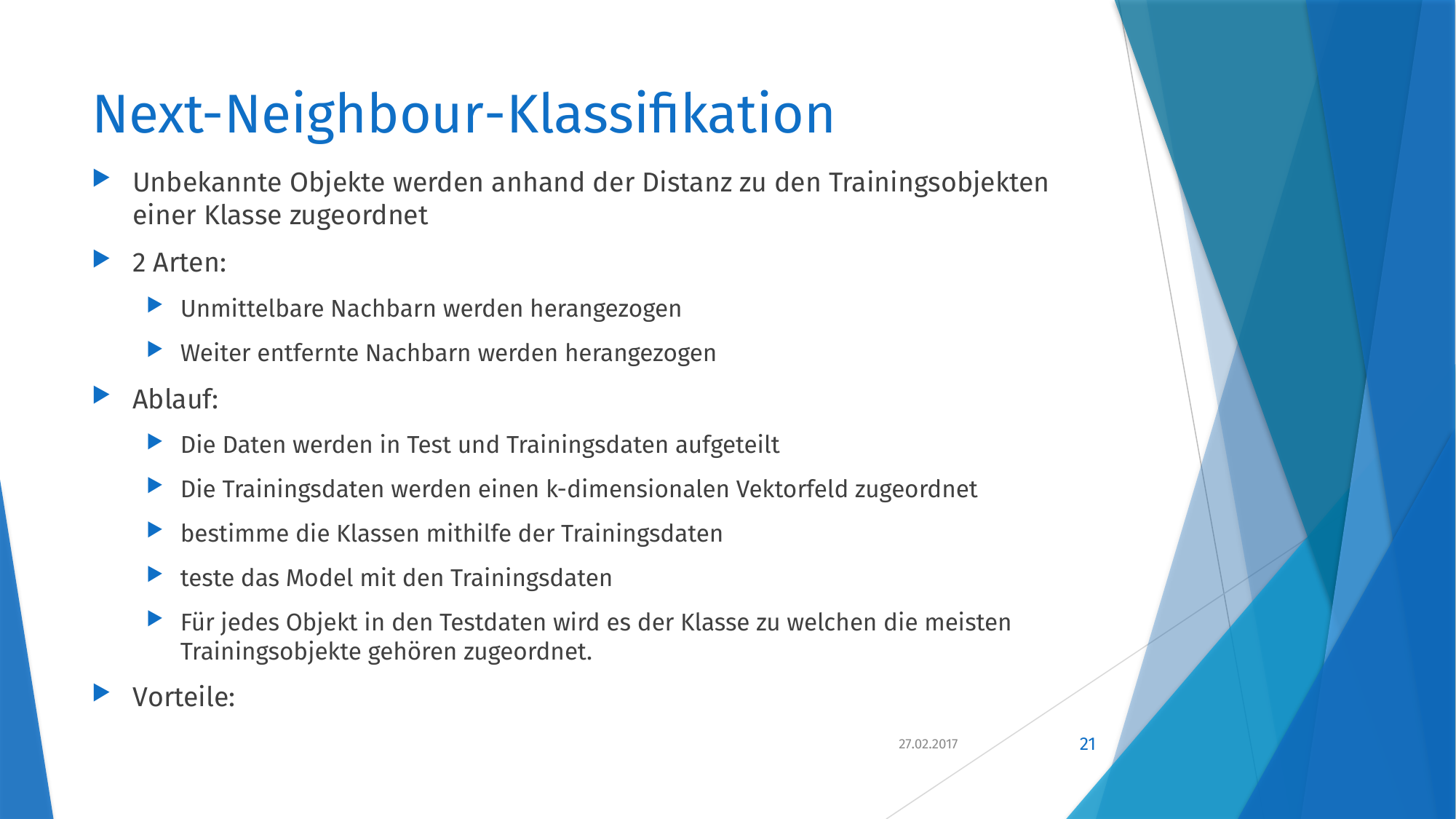

# Next-Neighbour-Klassifikation
Unbekannte Objekte werden anhand der Distanz zu den Trainingsobjekten einer Klasse zugeordnet
2 Arten:
Unmittelbare Nachbarn werden herangezogen
Weiter entfernte Nachbarn werden herangezogen
Ablauf:
Die Daten werden in Test und Trainingsdaten aufgeteilt
Die Trainingsdaten werden einen k-dimensionalen Vektorfeld zugeordnet
bestimme die Klassen mithilfe der Trainingsdaten
teste das Model mit den Trainingsdaten
Für jedes Objekt in den Testdaten wird es der Klasse zu welchen die meisten Trainingsobjekte gehören zugeordnet.
Vorteile:
27.02.2017
21